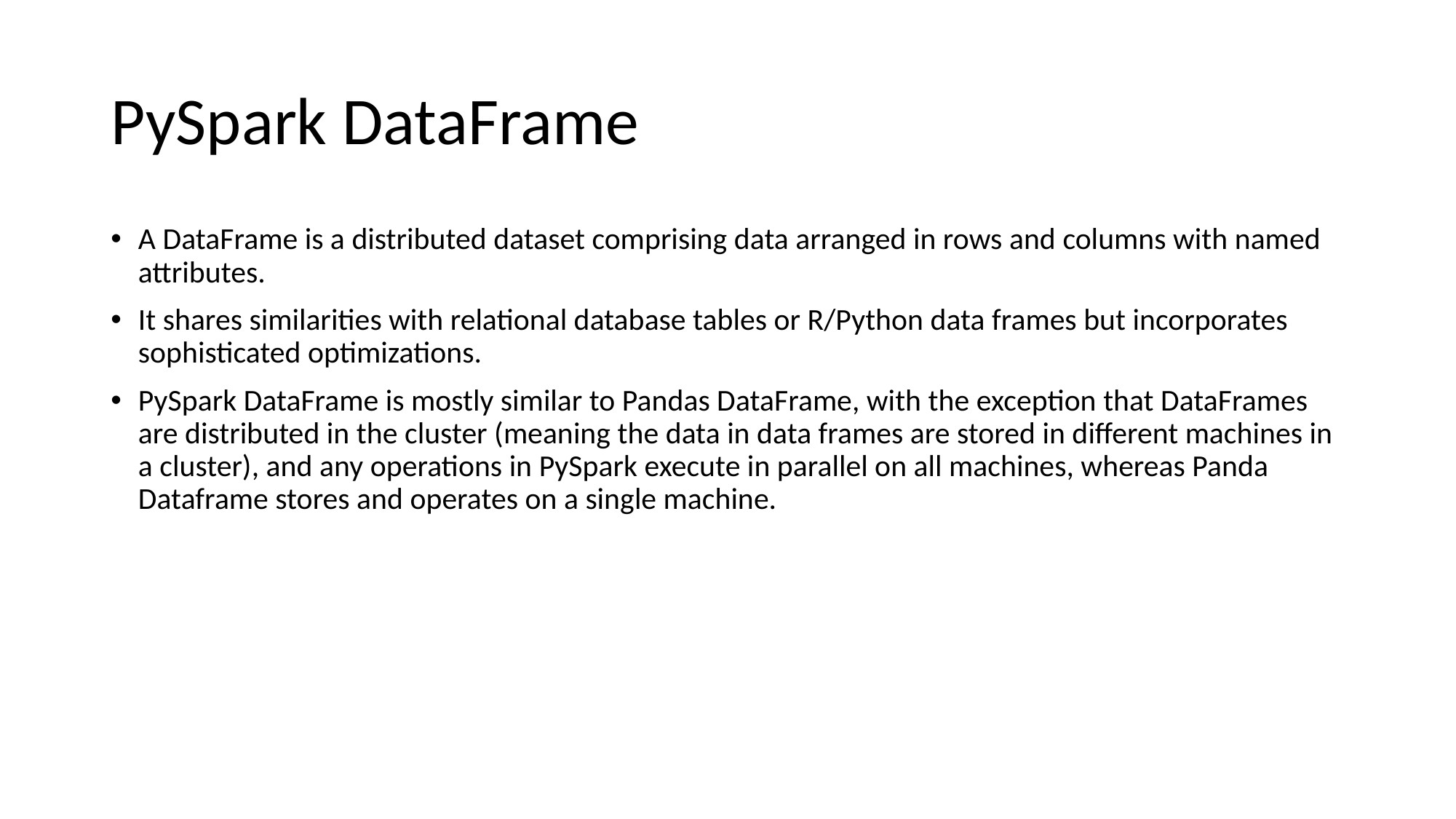

# PySpark DataFrame
A DataFrame is a distributed dataset comprising data arranged in rows and columns with named attributes.
It shares similarities with relational database tables or R/Python data frames but incorporates sophisticated optimizations.
PySpark DataFrame is mostly similar to Pandas DataFrame, with the exception that DataFrames are distributed in the cluster (meaning the data in data frames are stored in different machines in a cluster), and any operations in PySpark execute in parallel on all machines, whereas Panda Dataframe stores and operates on a single machine.